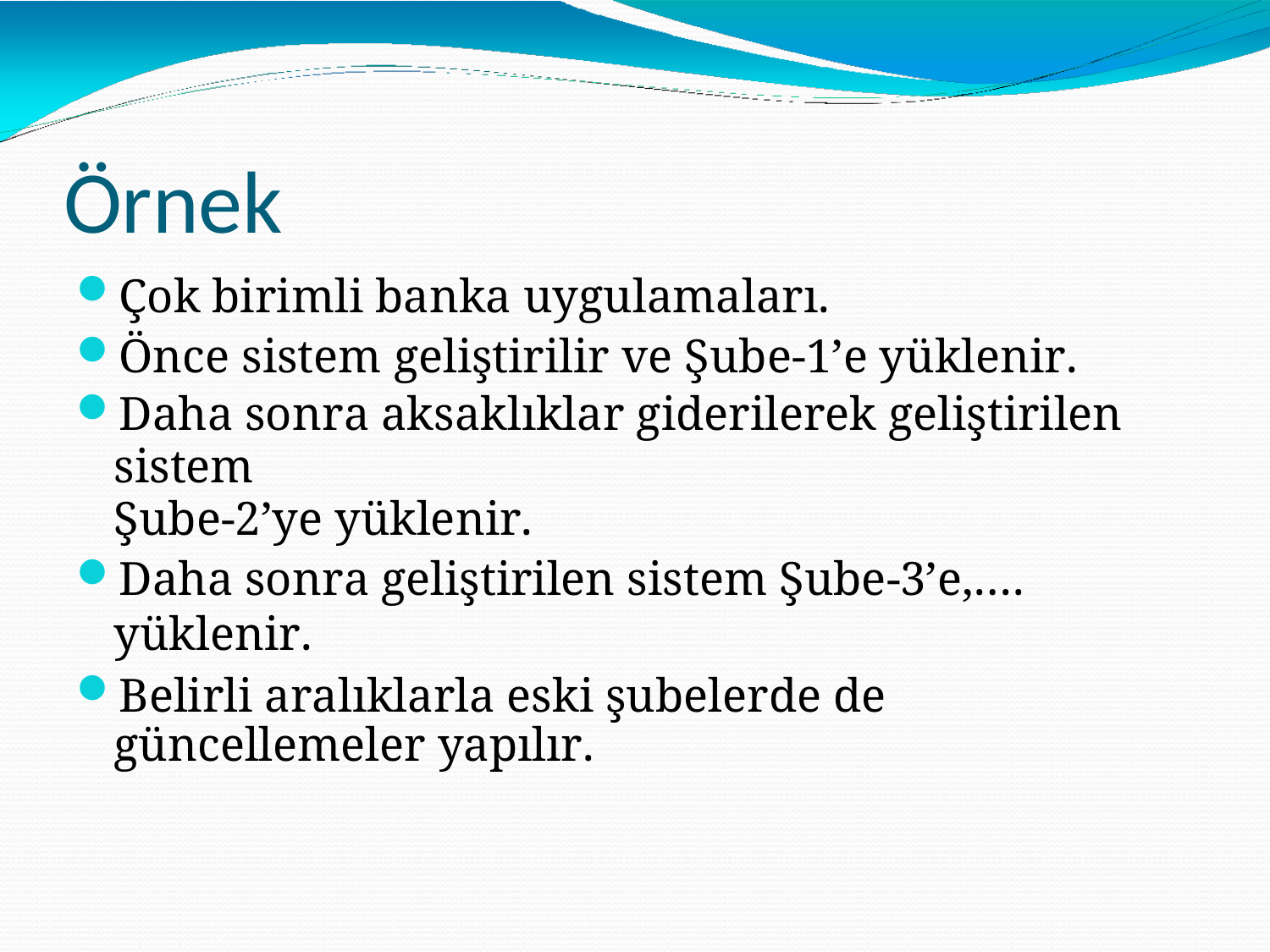

# Örnek
Çok birimli banka uygulamaları.
Önce sistem geliştirilir ve Şube-1’e yüklenir.
Daha sonra aksaklıklar giderilerek geliştirilen sistem
Şube-2’ye yüklenir.
Daha sonra geliştirilen sistem Şube-3’e,…. yüklenir.
Belirli aralıklarla eski şubelerde de güncellemeler yapılır.